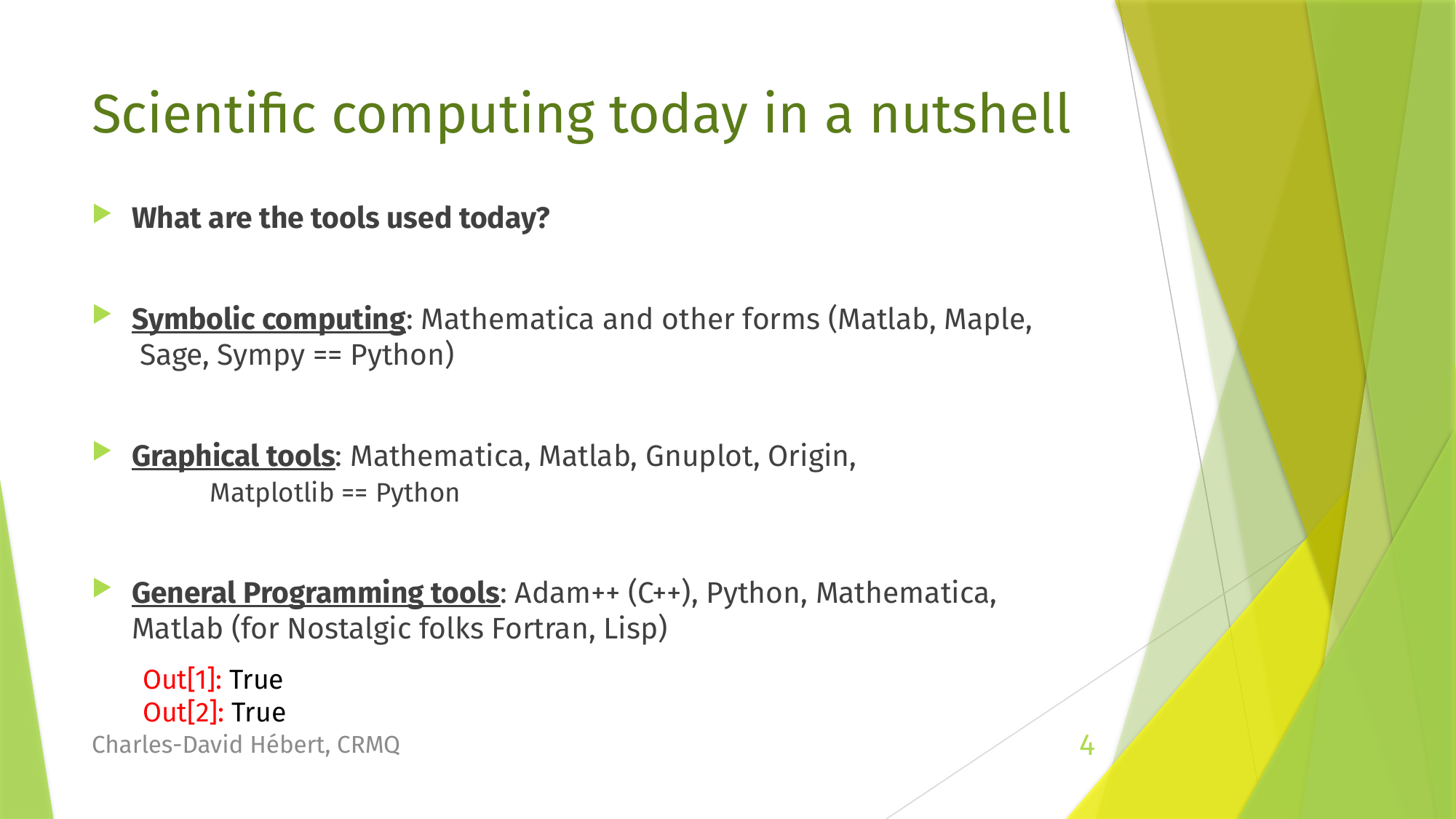

# Scientific computing today in a nutshell
What are the tools used today?

Symbolic computing: Mathematica and other forms (Matlab, Maple, 							  Sage, Sympy == Python)

Graphical tools: Mathematica, Matlab, Gnuplot, Origin,           			                        Matplotlib == Python

General Programming tools: Adam++ (C++), Python, Mathematica, Matlab (for Nostalgic folks Fortran, Lisp)
Out[1]: True
Out[2]: True
Charles-David Hébert, CRMQ
4